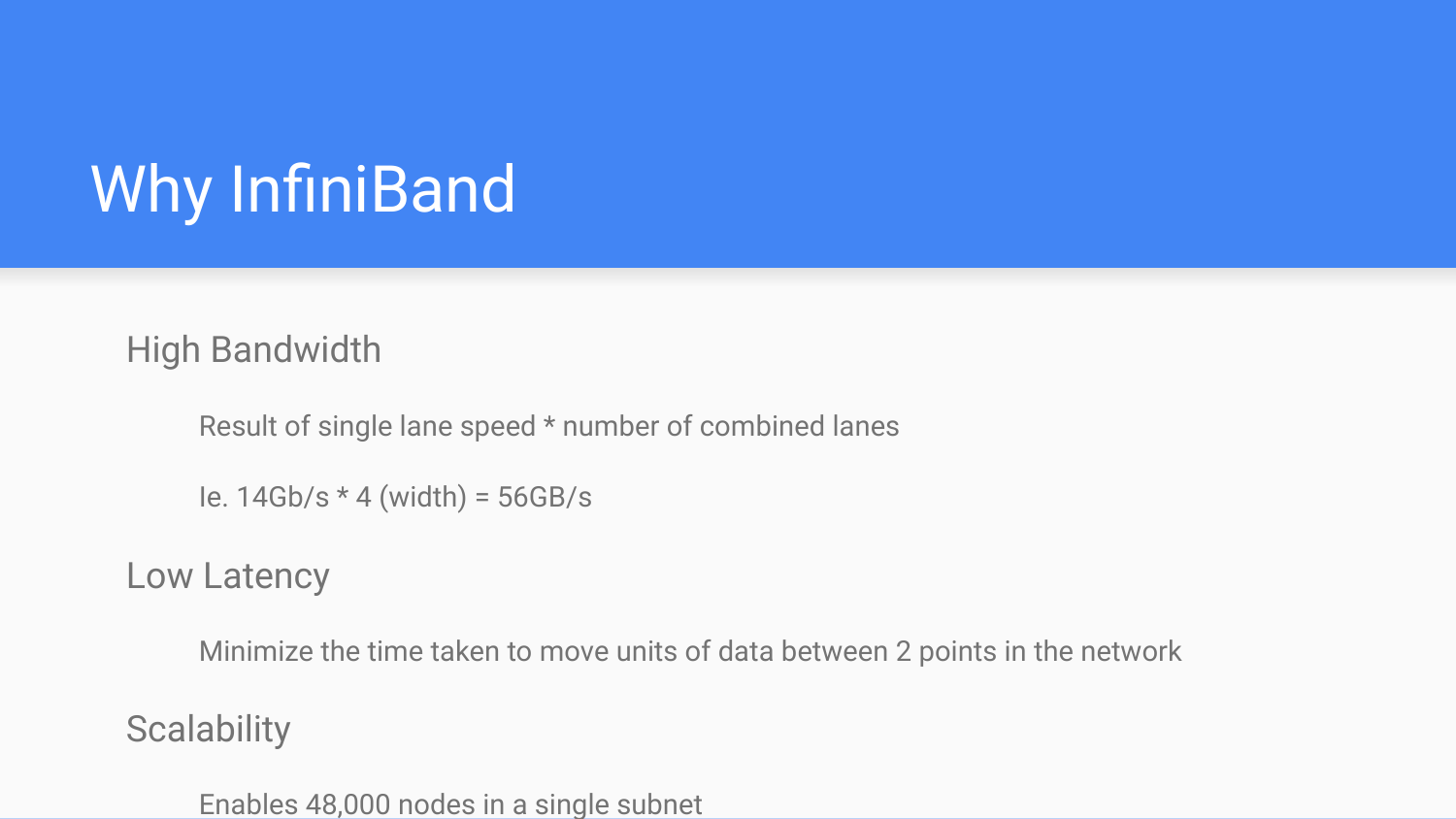

# Why InfiniBand
High Bandwidth
Result of single lane speed * number of combined lanes
Ie. 14Gb/s * 4 (width) = 56GB/s
Low Latency
Minimize the time taken to move units of data between 2 points in the network
Scalability
Enables 48,000 nodes in a single subnet